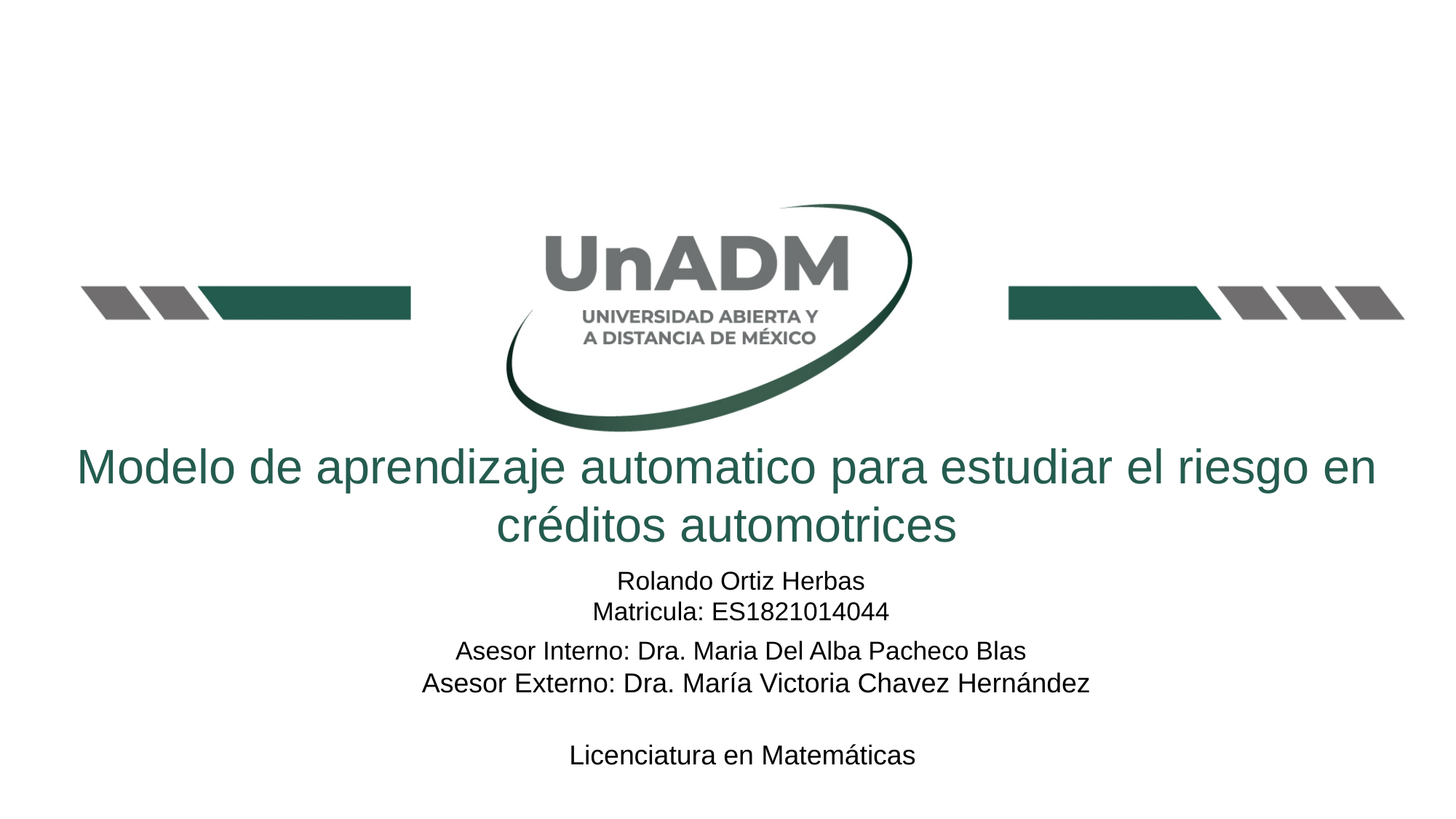

Modelo de aprendizaje automatico para estudiar el riesgo en créditos automotrices
Rolando Ortiz Herbas
Matricula: ES1821014044
Asesor Interno: Dra. Maria Del Alba Pacheco Blas
                               Asesor Externo: Dra. María Victoria Chavez Hernández

Licenciatura en Matemáticas